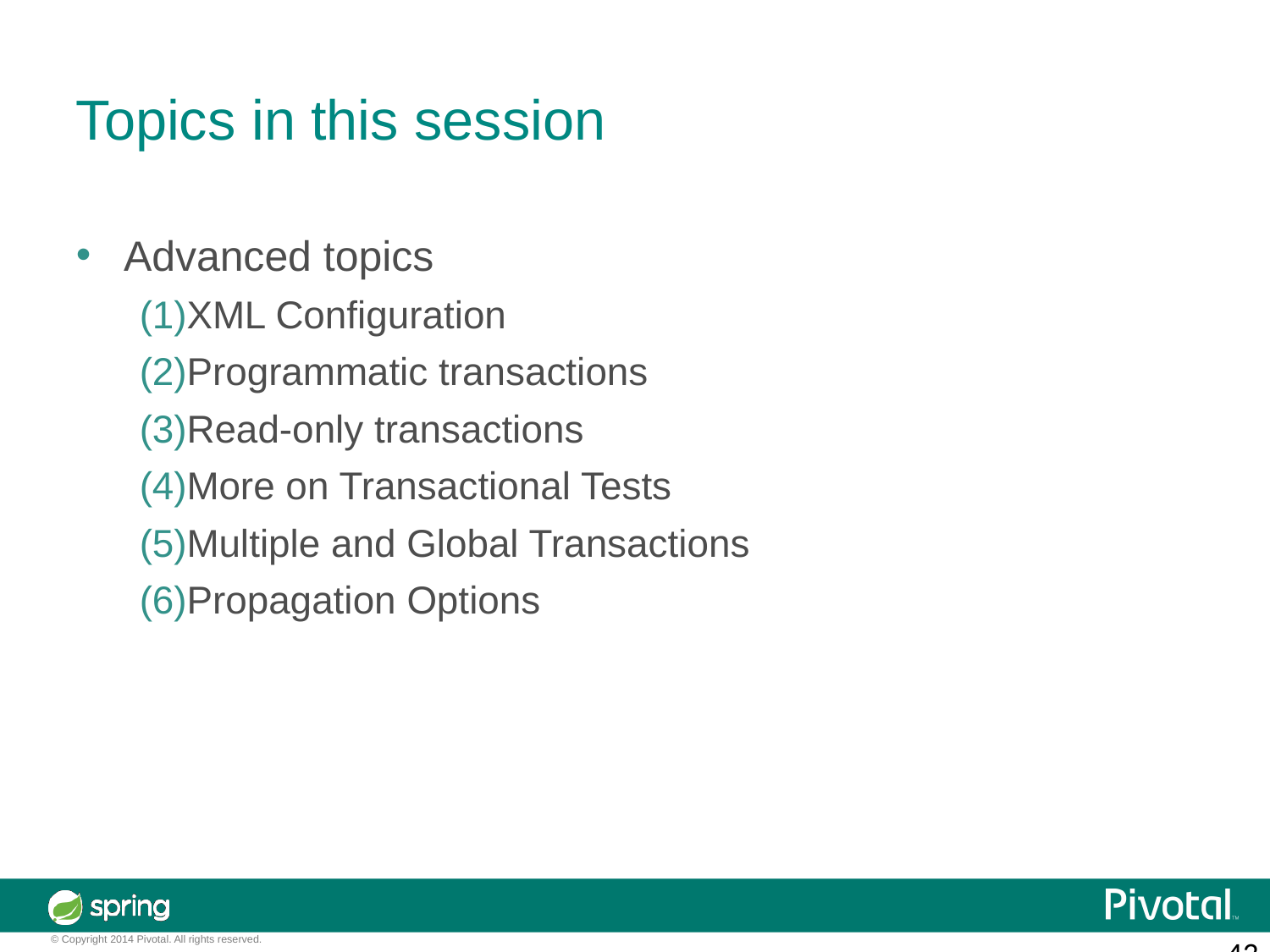

Topics in this session
Advanced topics
XML Configuration
Programmatic transactions
Read-only transactions
More on Transactional Tests
Multiple and Global Transactions
Propagation Options